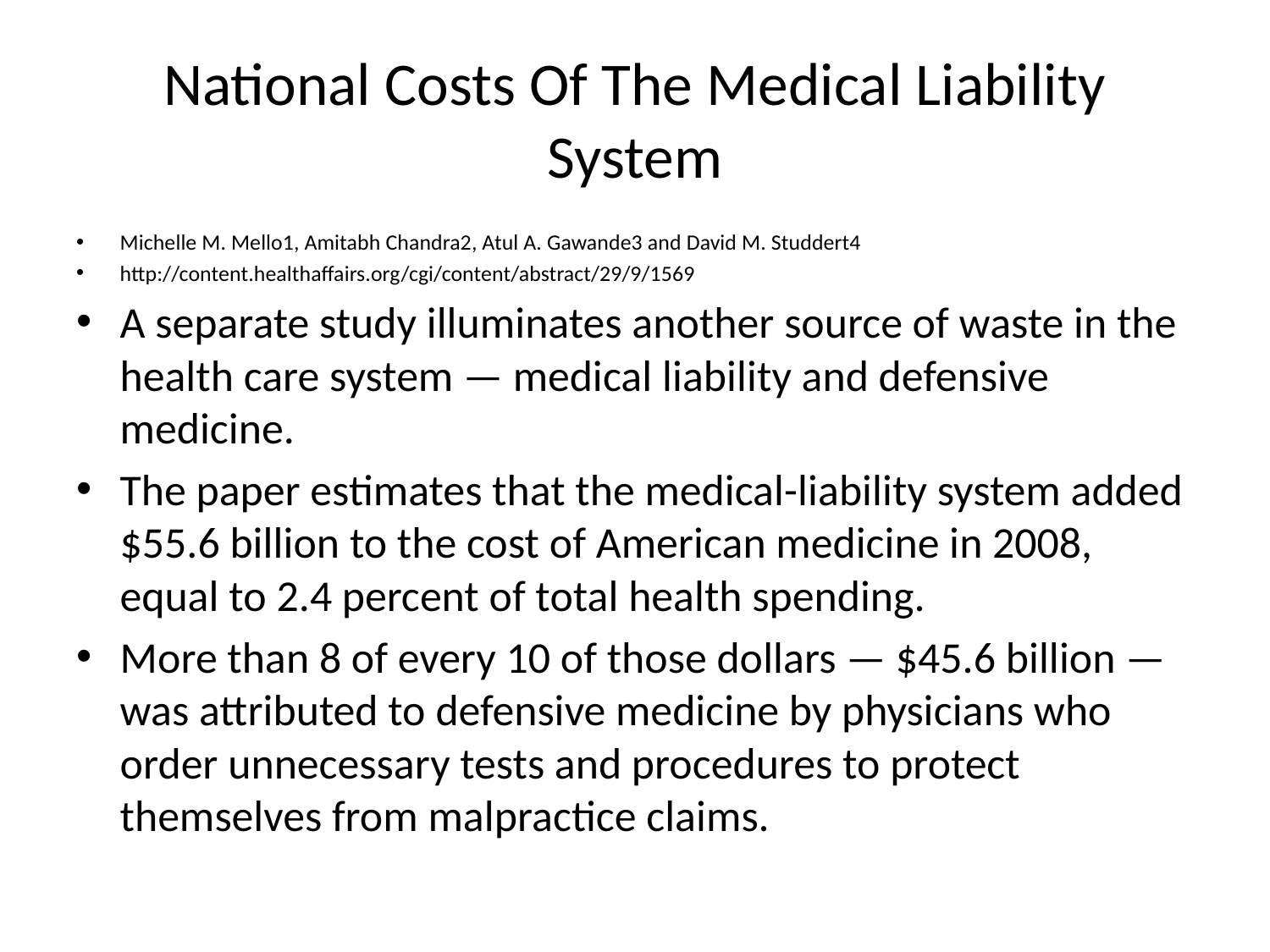

# National Costs Of The Medical Liability System
Michelle M. Mello1, Amitabh Chandra2, Atul A. Gawande3 and David M. Studdert4
http://content.healthaffairs.org/cgi/content/abstract/29/9/1569
A separate study illuminates another source of waste in the health care system — medical liability and defensive medicine.
The paper estimates that the medical-liability system added $55.6 billion to the cost of American medicine in 2008, equal to 2.4 percent of total health spending.
More than 8 of every 10 of those dollars — $45.6 billion — was attributed to defensive medicine by physicians who order unnecessary tests and procedures to protect themselves from malpractice claims.